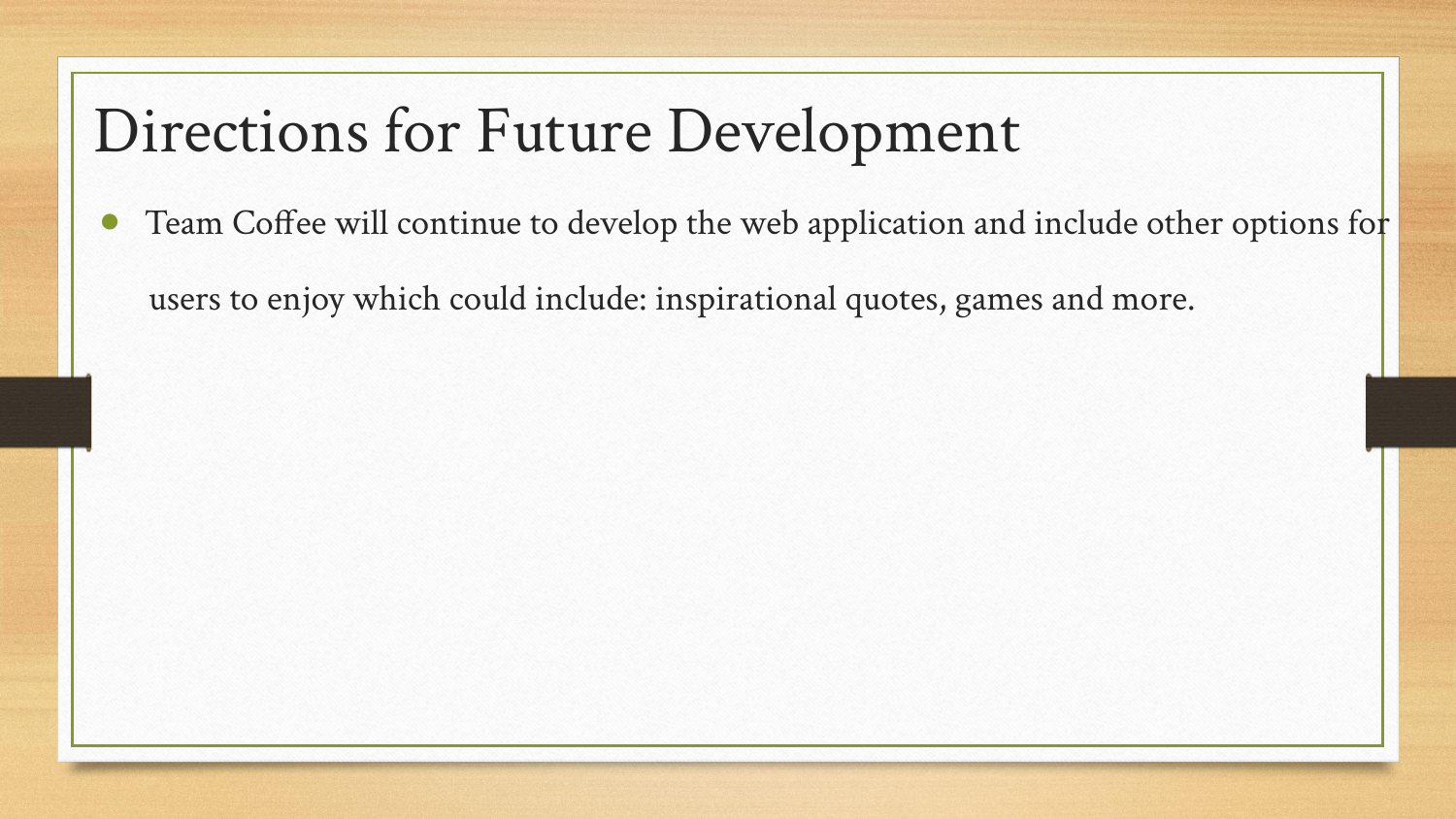

# Directions for Future Development
Team Coffee will continue to develop the web application and include other options for
      users to enjoy which could include: inspirational quotes, games and more.